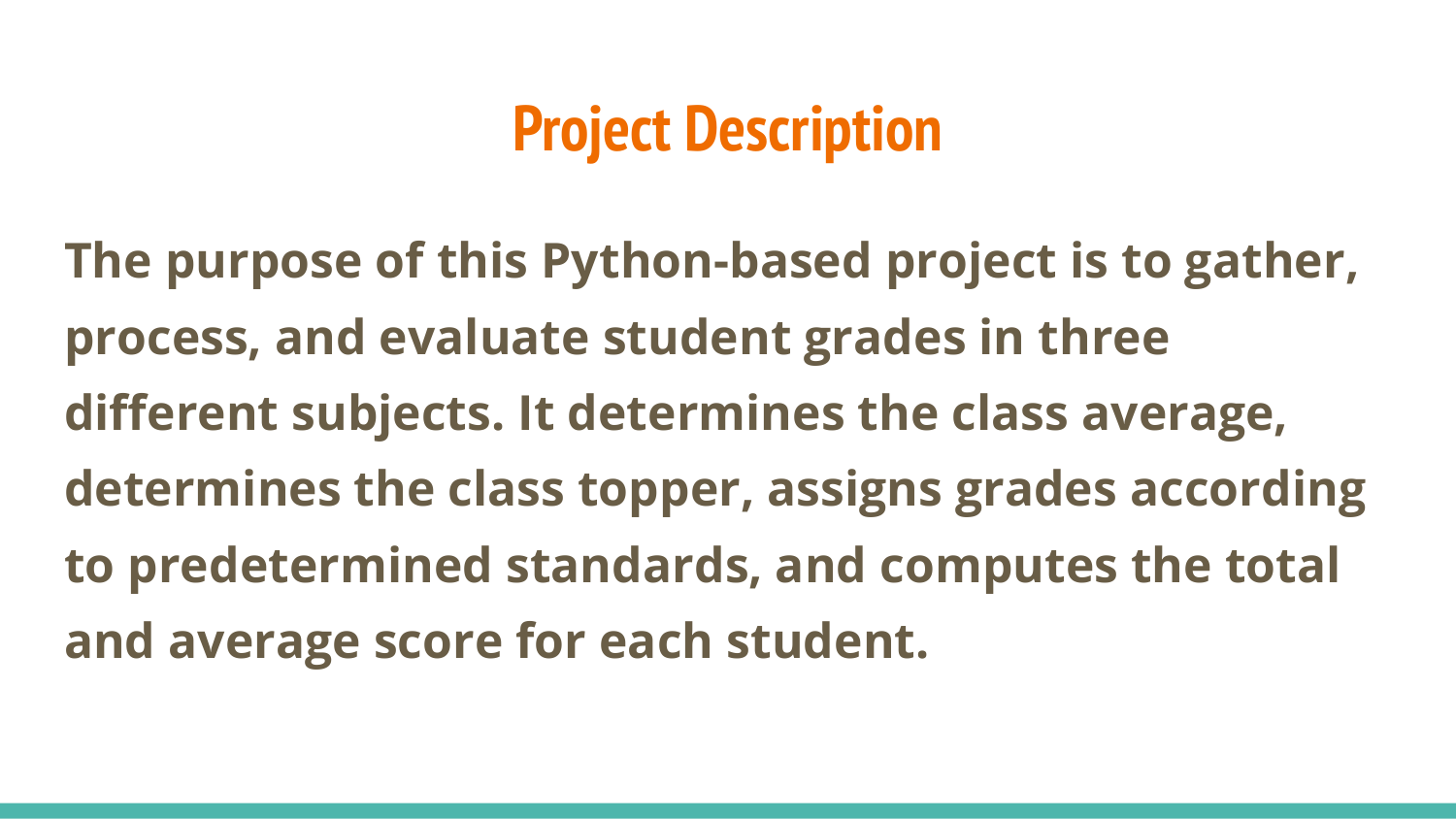

# Project Description
The purpose of this Python-based project is to gather, process, and evaluate student grades in three different subjects. It determines the class average, determines the class topper, assigns grades according to predetermined standards, and computes the total and average score for each student.